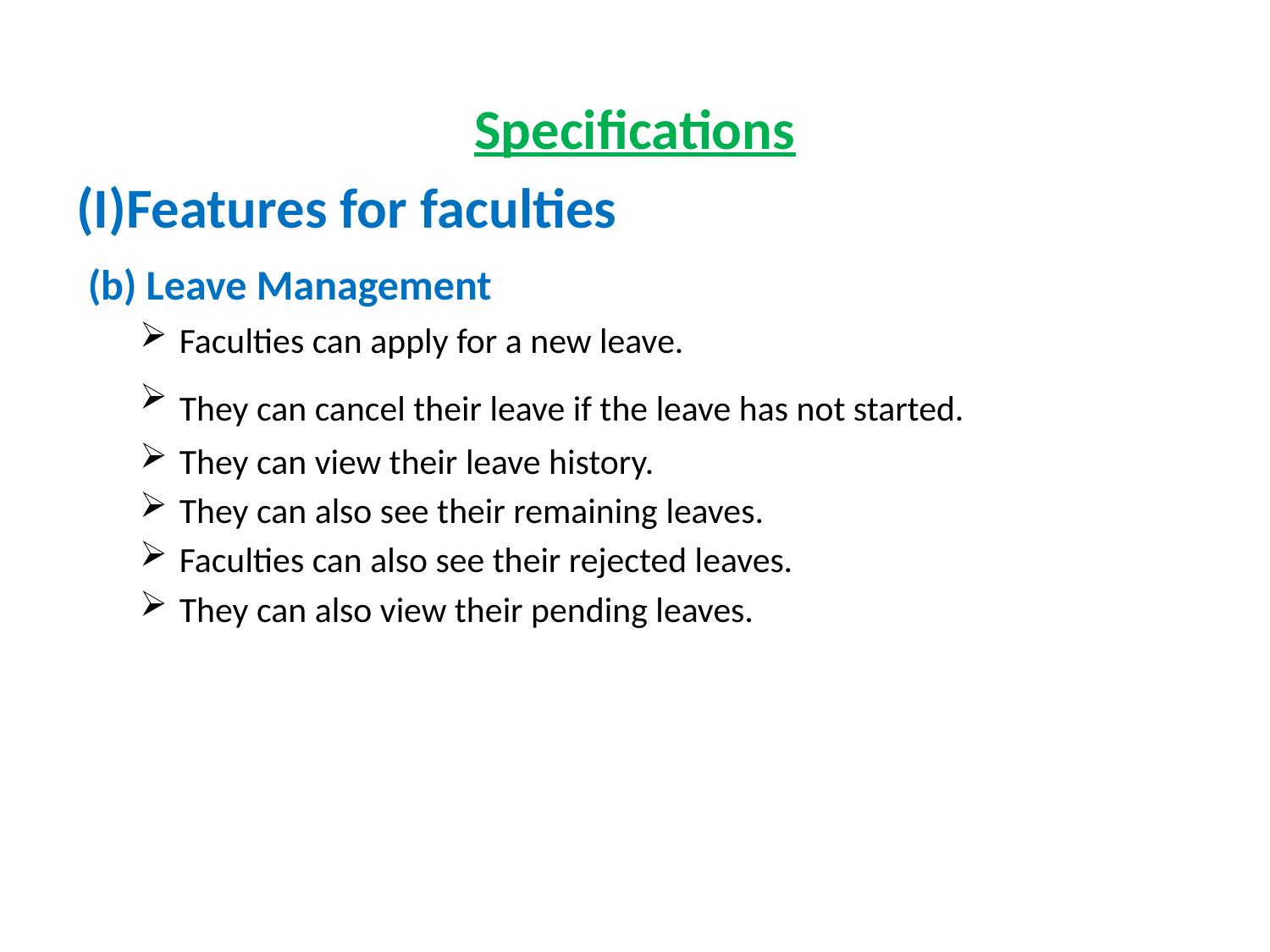

Specifications
(I)Features for faculties
 (b) Leave Management
Faculties can apply for a new leave.
They can cancel their leave if the leave has not started.
They can view their leave history.
They can also see their remaining leaves.
Faculties can also see their rejected leaves.
They can also view their pending leaves.